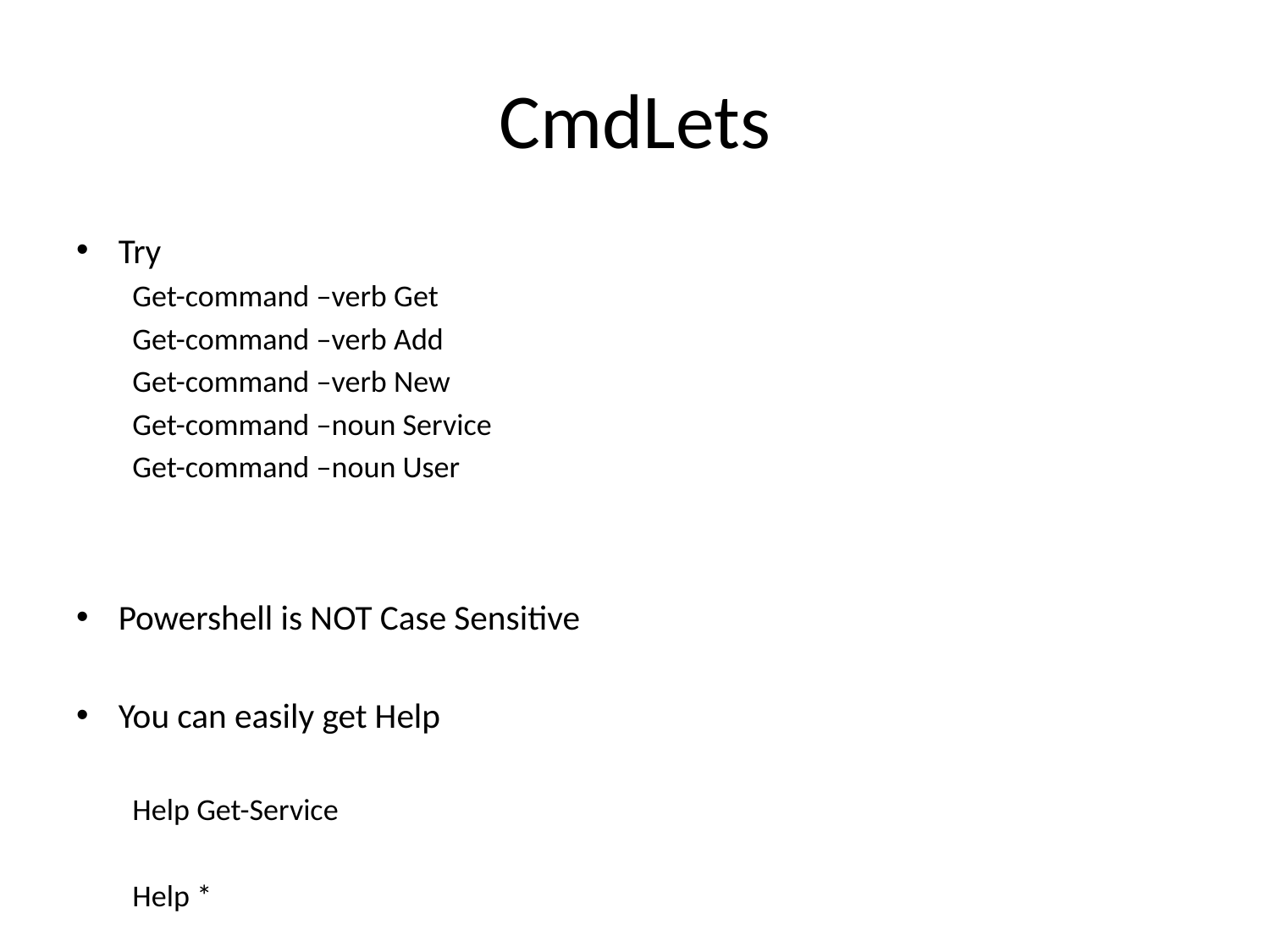

# CmdLets
Try
Get-command –verb Get
Get-command –verb Add
Get-command –verb New
Get-command –noun Service
Get-command –noun User

Powershell is NOT Case Sensitive

You can easily get Help

Help Get-Service

Help *